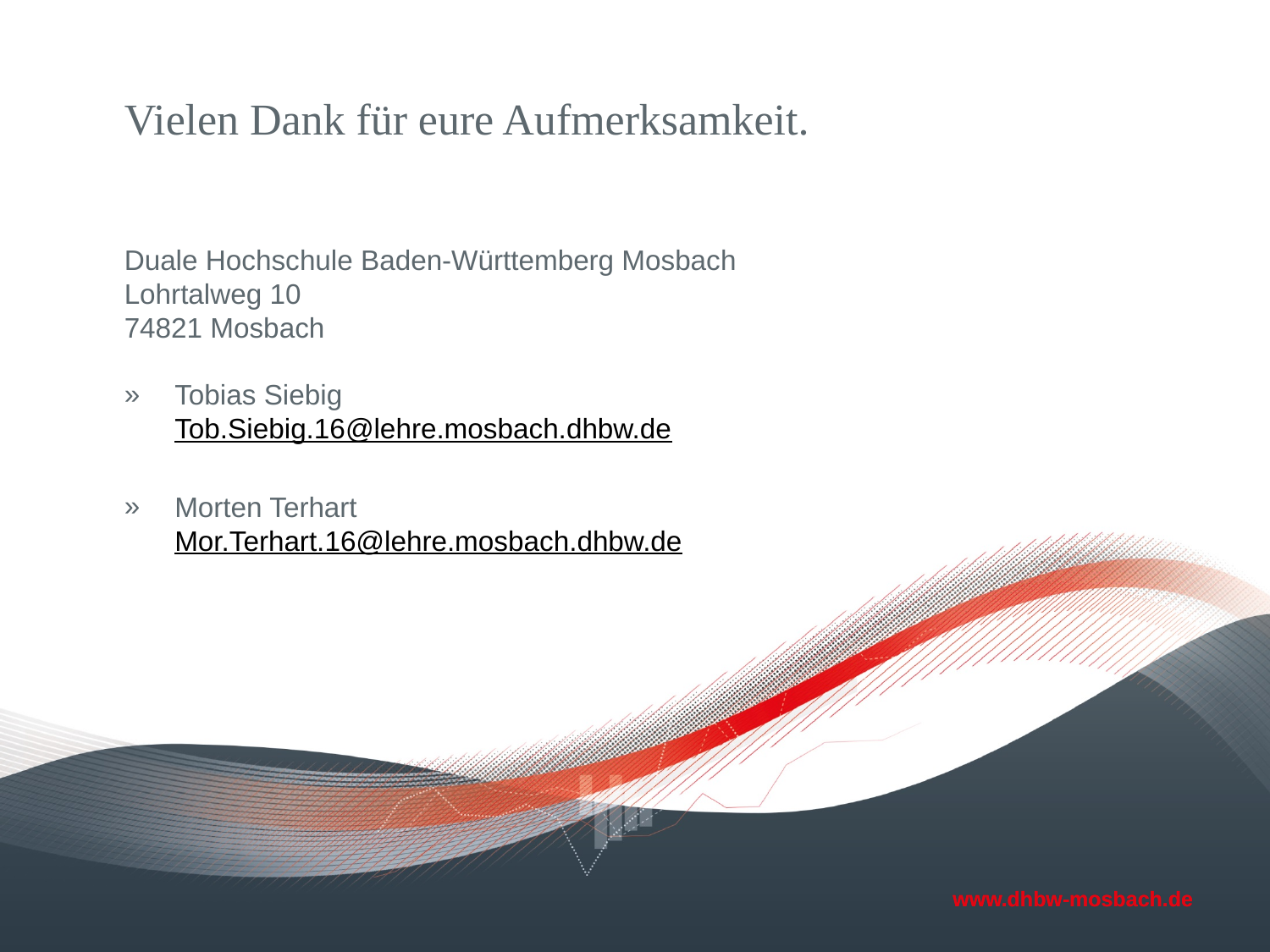

# Vielen Dank für eure Aufmerksamkeit.
Duale Hochschule Baden-Württemberg Mosbach
Lohrtalweg 10
74821 Mosbach

Tobias Siebig
Tob.Siebig.16@lehre.mosbach.dhbw.de

Morten Terhart
Mor.Terhart.16@lehre.mosbach.dhbw.de